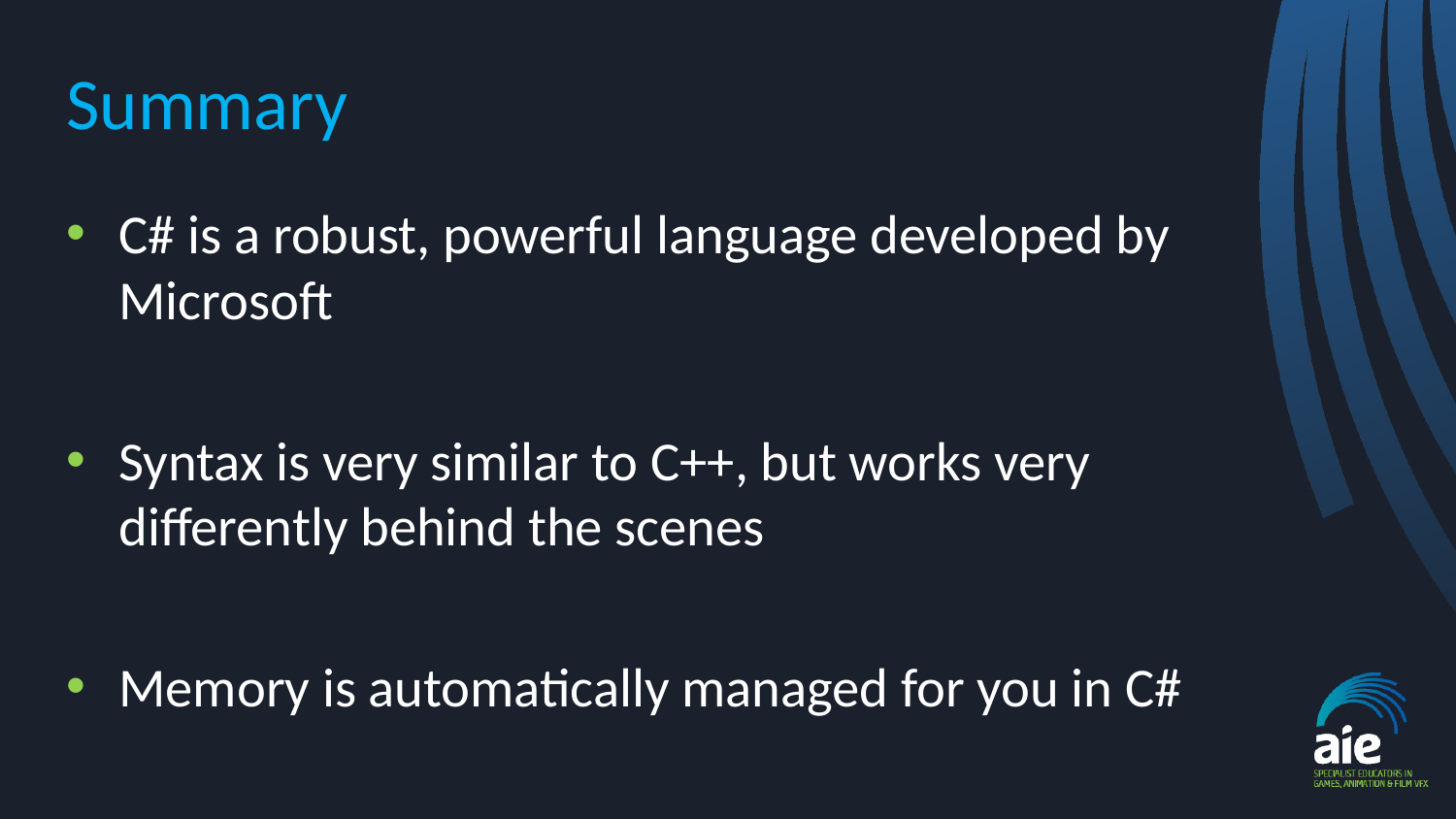

# Summary
C# is a robust, powerful language developed by Microsoft

Syntax is very similar to C++, but works very differently behind the scenes

Memory is automatically managed for you in C#